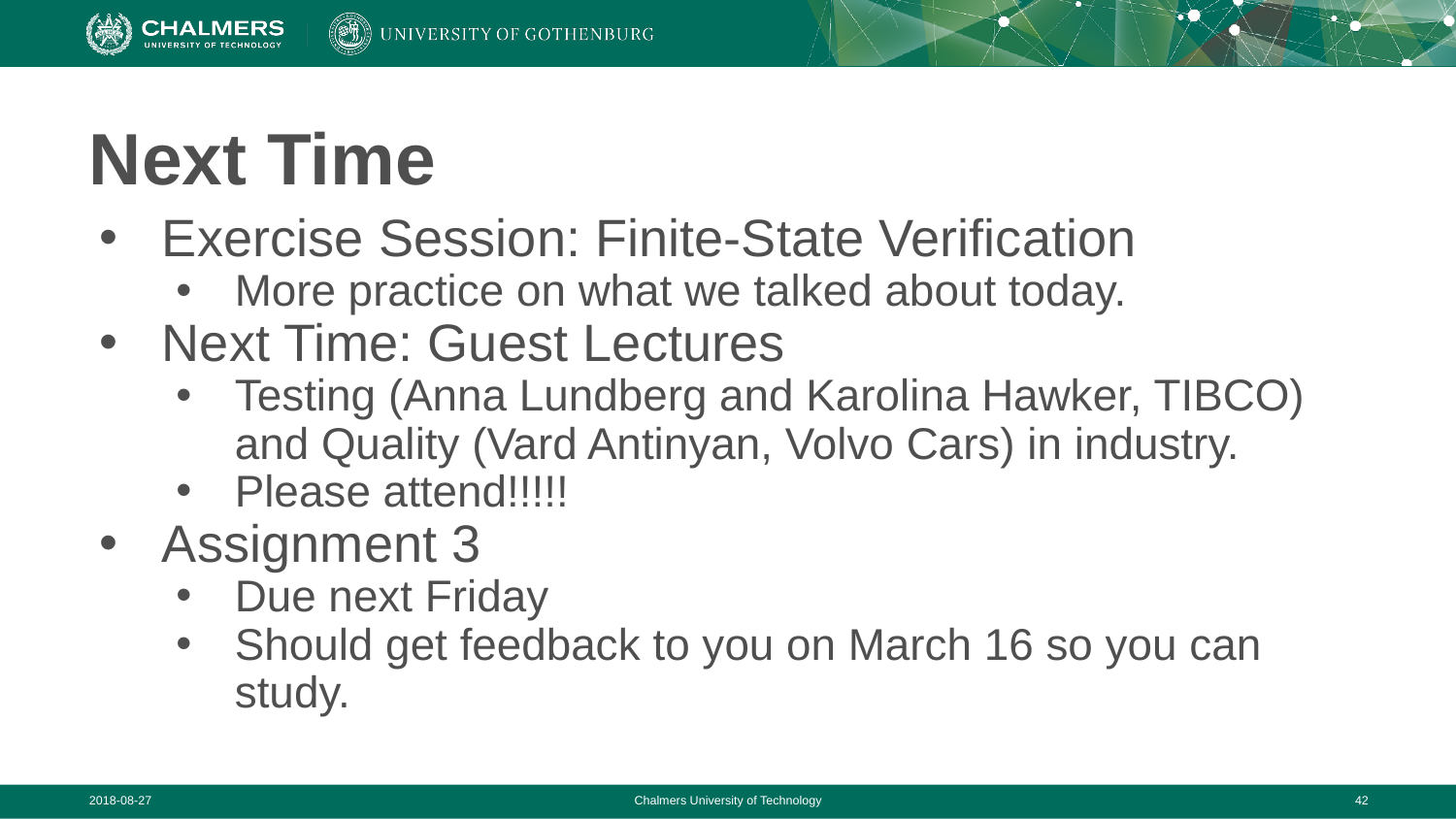

# Next Time
Exercise Session: Finite-State Verification
More practice on what we talked about today.
Next Time: Guest Lectures
Testing (Anna Lundberg and Karolina Hawker, TIBCO) and Quality (Vard Antinyan, Volvo Cars) in industry.
Please attend!!!!!
Assignment 3
Due next Friday
Should get feedback to you on March 16 so you can study.
2018-08-27
Chalmers University of Technology
42